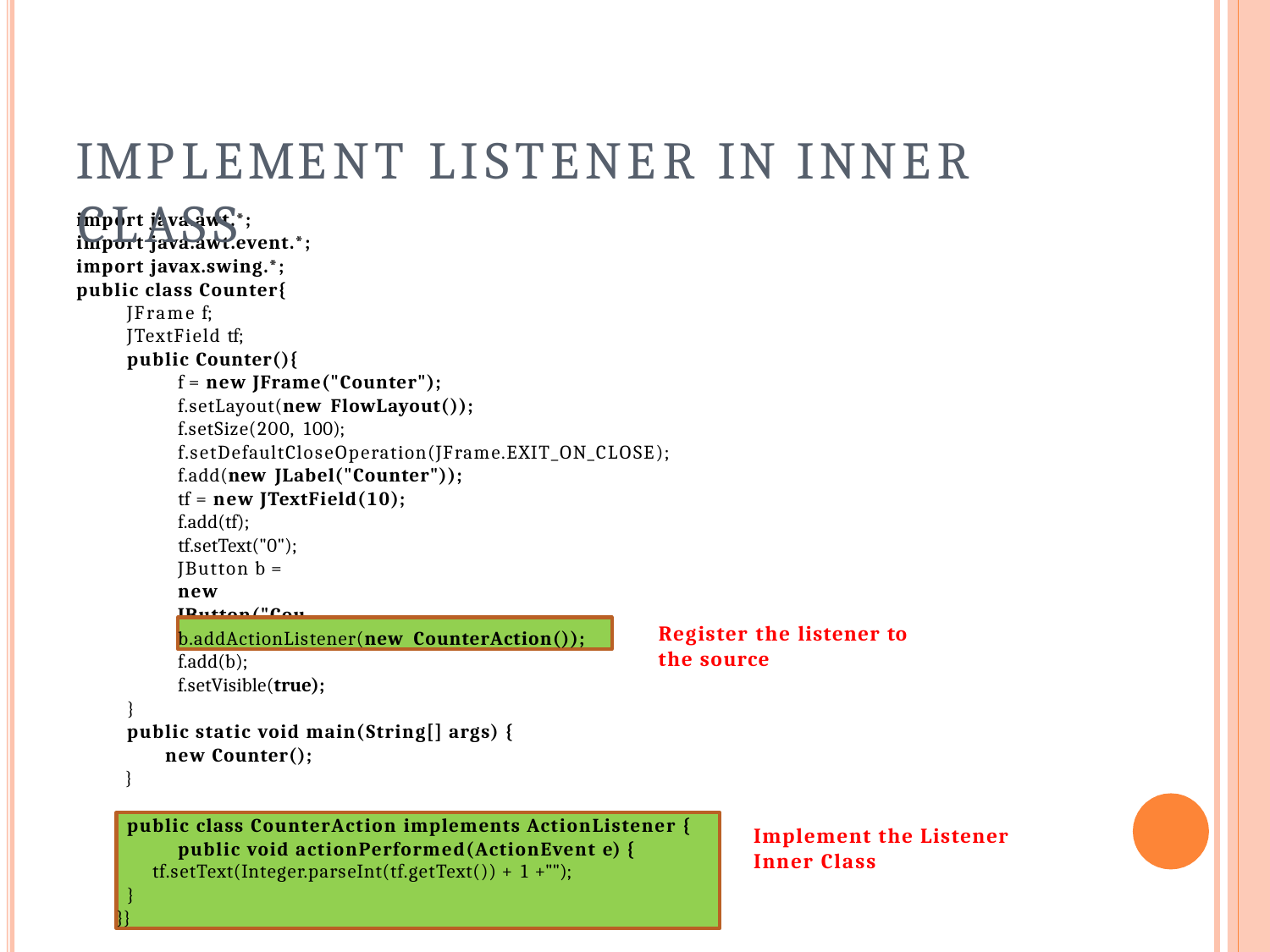

# Implement Listener in Inner Class
import java.awt.*; import java.awt.event.*; import javax.swing.*; public class Counter{
JFrame f; JTextField tf; public Counter(){
f = new JFrame("Counter"); f.setLayout(new FlowLayout()); f.setSize(200, 100);
f.setDefaultCloseOperation(JFrame.EXIT_ON_CLOSE); f.add(new JLabel("Counter"));
tf = new JTextField(10);
f.add(tf); tf.setText("0");
JButton b = new JButton("Count");
f.add(b);
b.addActionListener(new CounterAction());
Register the listener to the source
f.setVisible(true);
}
public static void main(String[] args) { new Counter();
}
public class CounterAction implements ActionListener { public void actionPerformed(ActionEvent e) {
tf.setText(Integer.parseInt(tf.getText()) + 1 +"");
}
}}
Implement the Listener Inner Class